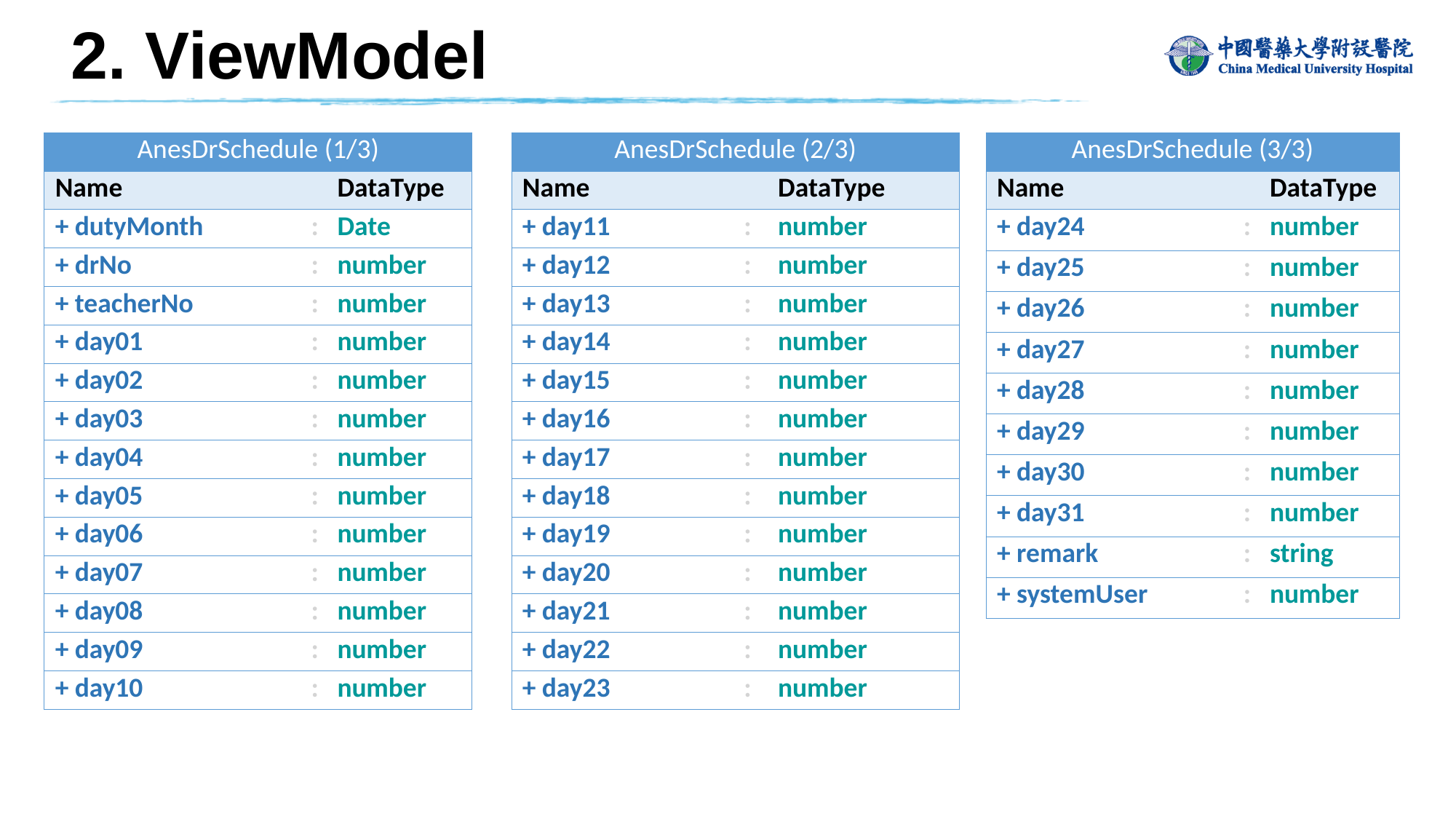

# 2. ViewModel
| AnesDrSchedule (1/3) |  |  |
| --- | --- | --- |
| Name |  | DataType |
| + dutyMonth | : | Date |
| + drNo | : | number |
| + teacherNo | : | number |
| + day01 | : | number |
| + day02 | : | number |
| + day03 | : | number |
| + day04 | : | number |
| + day05 | : | number |
| + day06 | : | number |
| + day07 | : | number |
| + day08 | : | number |
| + day09 | : | number |
| + day10 | : | number |
| AnesDrSchedule (2/3) |  |  |
| --- | --- | --- |
| Name |  | DataType |
| + day11 | : | number |
| + day12 | : | number |
| + day13 | : | number |
| + day14 | : | number |
| + day15 | : | number |
| + day16 | : | number |
| + day17 | : | number |
| + day18 | : | number |
| + day19 | : | number |
| + day20 | : | number |
| + day21 | : | number |
| + day22 | : | number |
| + day23 | : | number |
| AnesDrSchedule (3/3) |  |  |
| --- | --- | --- |
| Name |  | DataType |
| + day24 | : | number |
| + day25 | : | number |
| + day26 | : | number |
| + day27 | : | number |
| + day28 | : | number |
| + day29 | : | number |
| + day30 | : | number |
| + day31 | : | number |
| + remark | : | string |
| + systemUser | : | number |